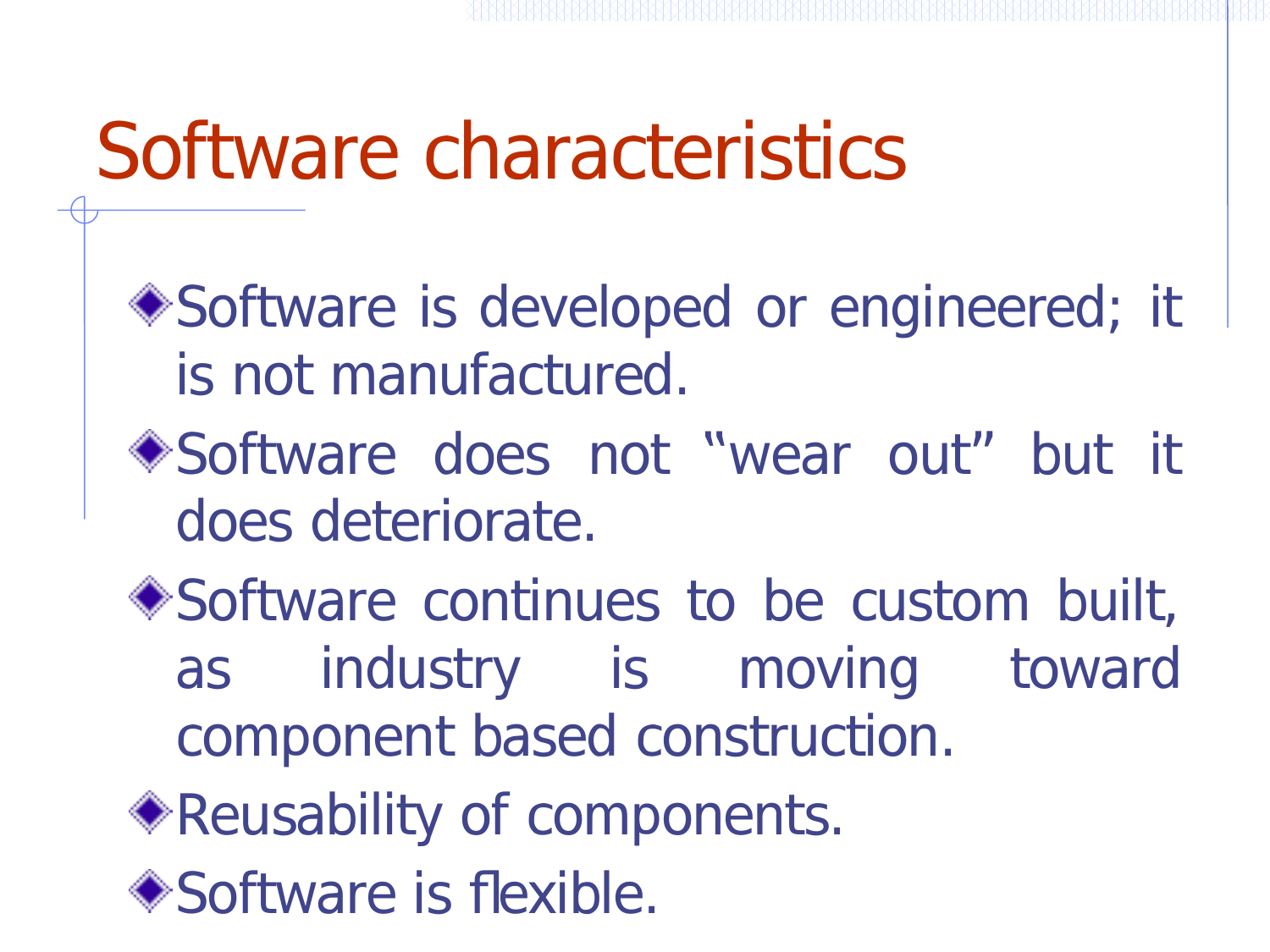

# Software characteristics
Software is developed or engineered; it is not manufactured.
Software does not “wear out” but it does deteriorate.
Software continues to be custom built, as industry is moving toward component based construction.
Reusability of components.
Software is flexible.